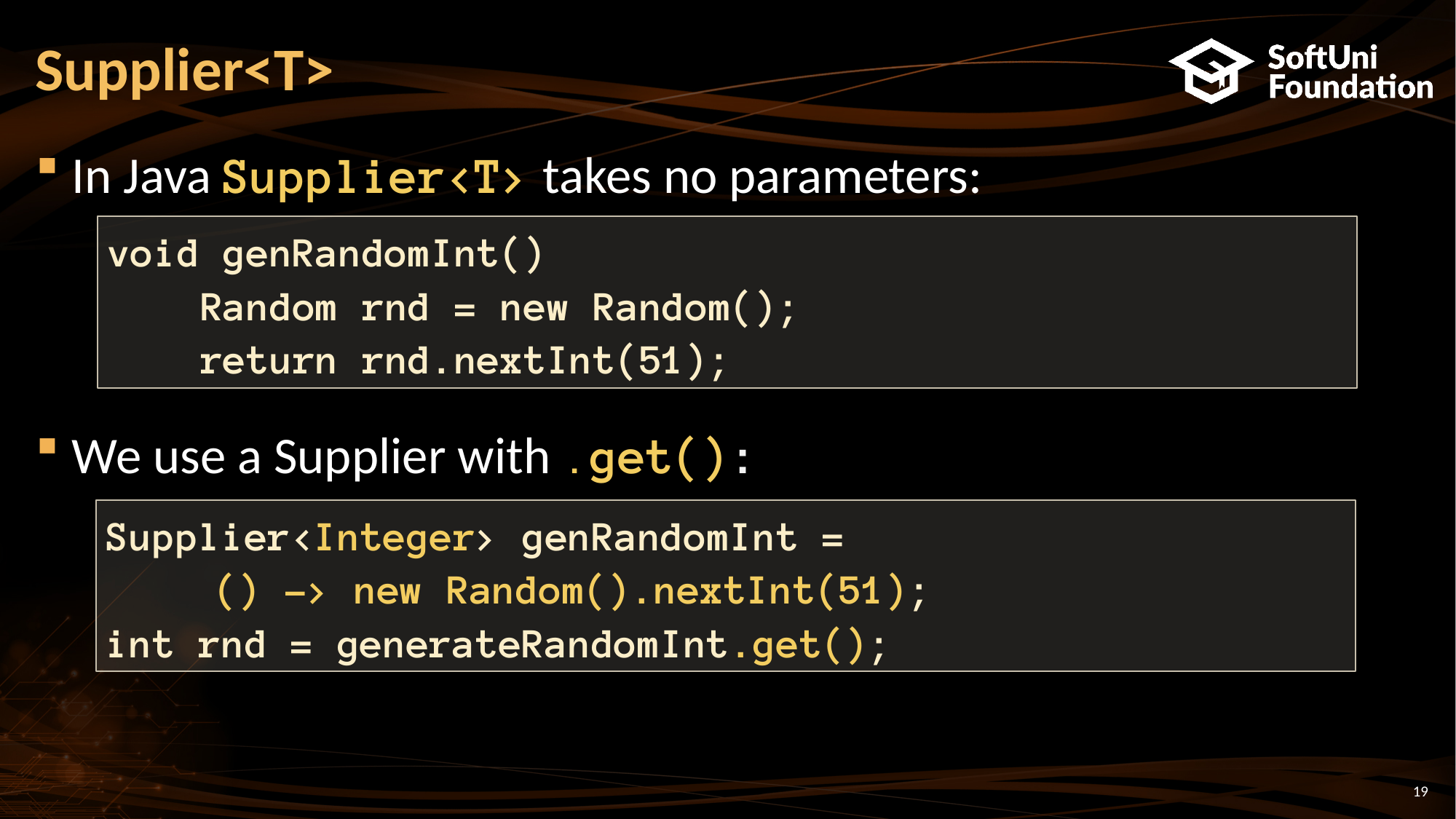

# Supplier<T>
In Java Supplier<T> takes no parameters:

We use a Supplier with .get():

void genRandomInt()
    Random rnd = new Random();
    return rnd.nextInt(51);
Supplier<Integer> genRandomInt =
	() -> new Random().nextInt(51);
int rnd = generateRandomInt.get();
19